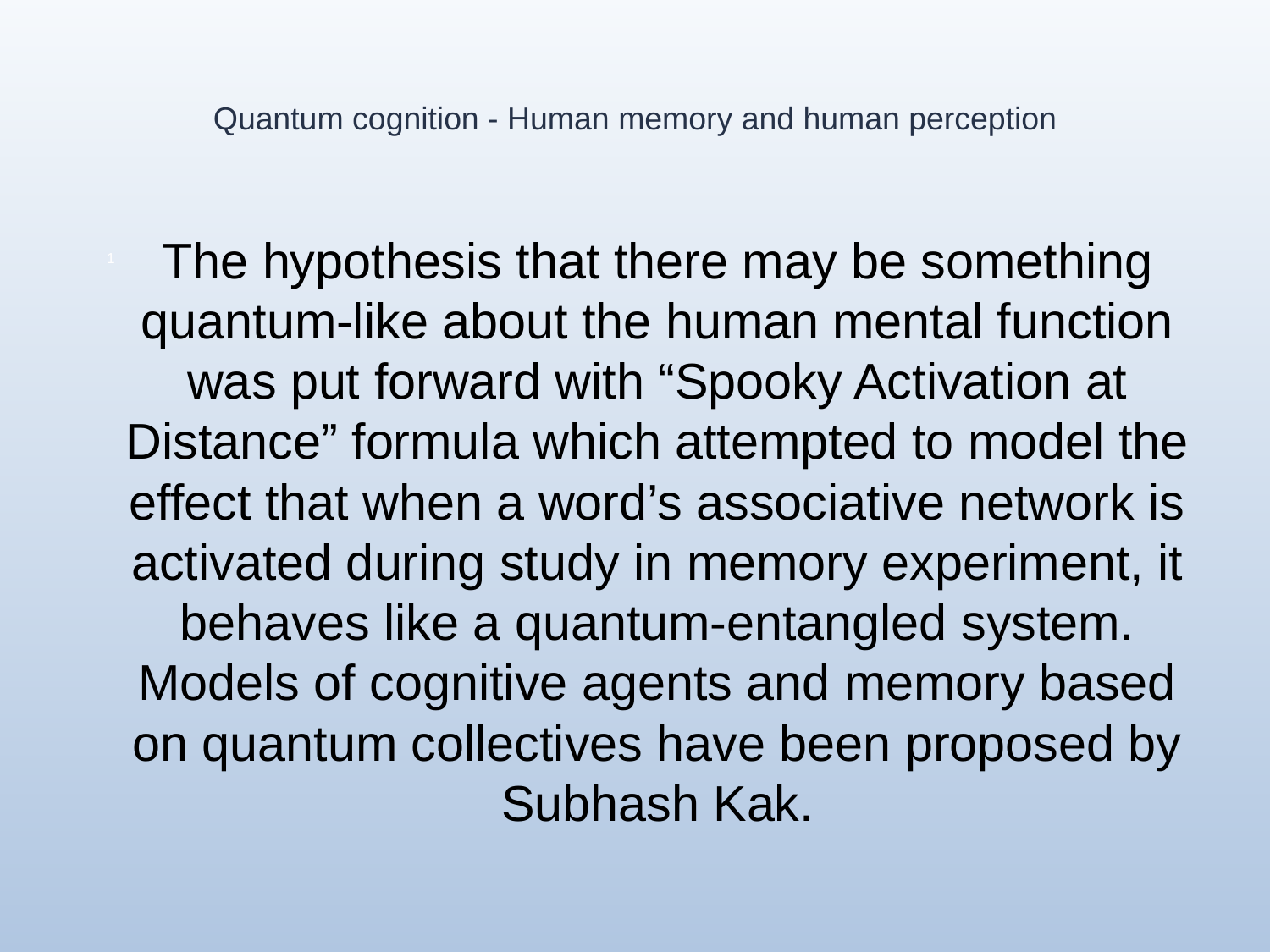

# Quantum cognition - Human memory and human perception
The hypothesis that there may be something quantum-like about the human mental function was put forward with “Spooky Activation at Distance” formula which attempted to model the effect that when a word’s associative network is activated during study in memory experiment, it behaves like a quantum-entangled system. Models of cognitive agents and memory based on quantum collectives have been proposed by Subhash Kak.